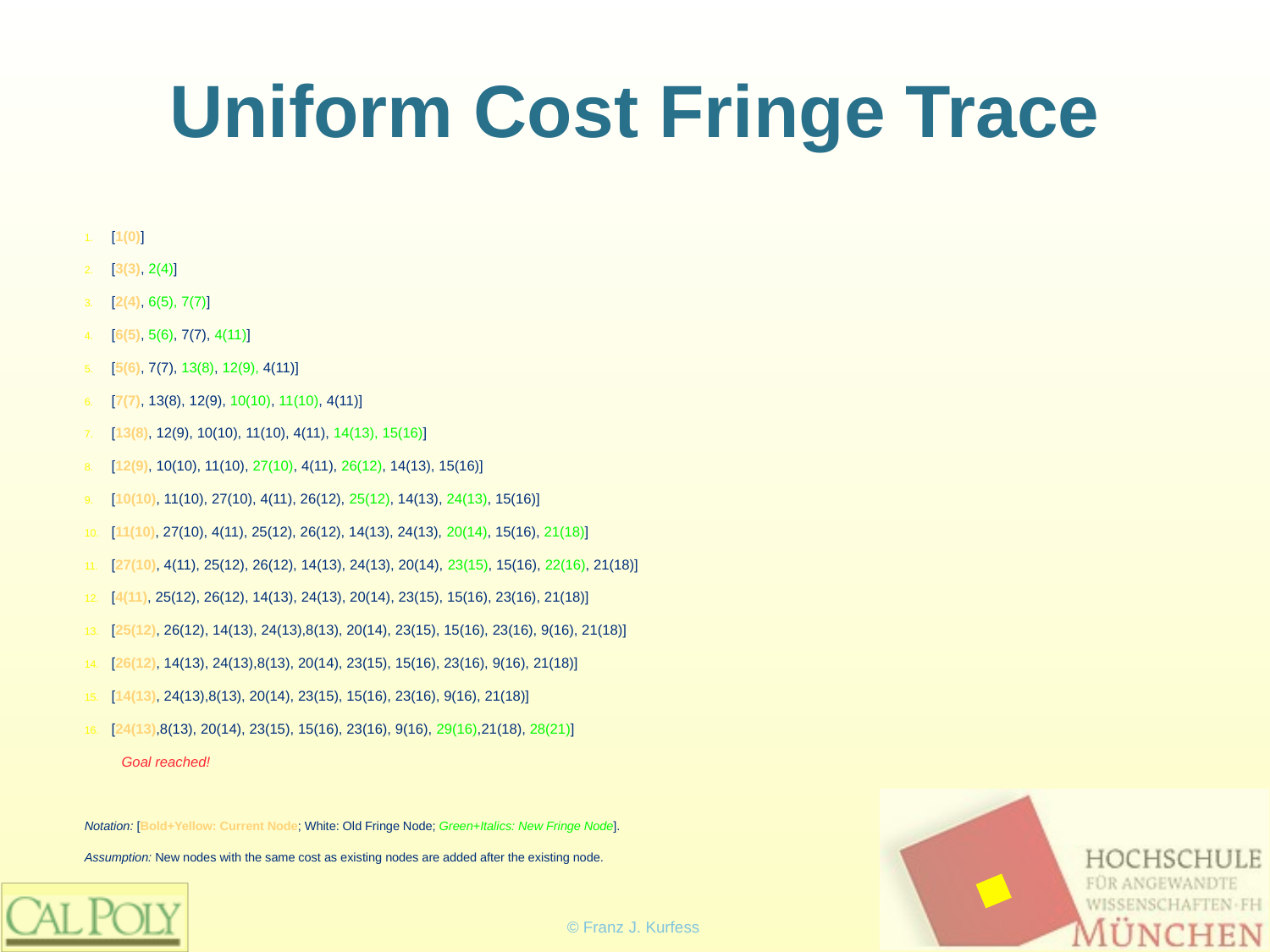

# Uniform Cost Fringe Trace
[1(0)]
[3(3), 2(4)]
[2(4), 6(5), 7(7)]
[6(5), 5(6), 7(7), 4(11)]
[5(6), 7(7), 13(8), 12(9), 4(11)]
[7(7), 13(8), 12(9), 10(10), 11(10), 4(11)]
[13(8), 12(9), 10(10), 11(10), 4(11), 14(13), 15(16)]
[12(9), 10(10), 11(10), 27(10), 4(11), 26(12), 14(13), 15(16)]
[10(10), 11(10), 27(10), 4(11), 26(12), 25(12), 14(13), 24(13), 15(16)]
[11(10), 27(10), 4(11), 25(12), 26(12), 14(13), 24(13), 20(14), 15(16), 21(18)]
[27(10), 4(11), 25(12), 26(12), 14(13), 24(13), 20(14), 23(15), 15(16), 22(16), 21(18)]
[4(11), 25(12), 26(12), 14(13), 24(13), 20(14), 23(15), 15(16), 23(16), 21(18)]
[25(12), 26(12), 14(13), 24(13),8(13), 20(14), 23(15), 15(16), 23(16), 9(16), 21(18)]
[26(12), 14(13), 24(13),8(13), 20(14), 23(15), 15(16), 23(16), 9(16), 21(18)]
[14(13), 24(13),8(13), 20(14), 23(15), 15(16), 23(16), 9(16), 21(18)]
[24(13),8(13), 20(14), 23(15), 15(16), 23(16), 9(16), 29(16),21(18), 28(21)]
	Goal reached!

Notation: [Bold+Yellow: Current Node; White: Old Fringe Node; Green+Italics: New Fringe Node].
Assumption: New nodes with the same cost as existing nodes are added after the existing node.
102